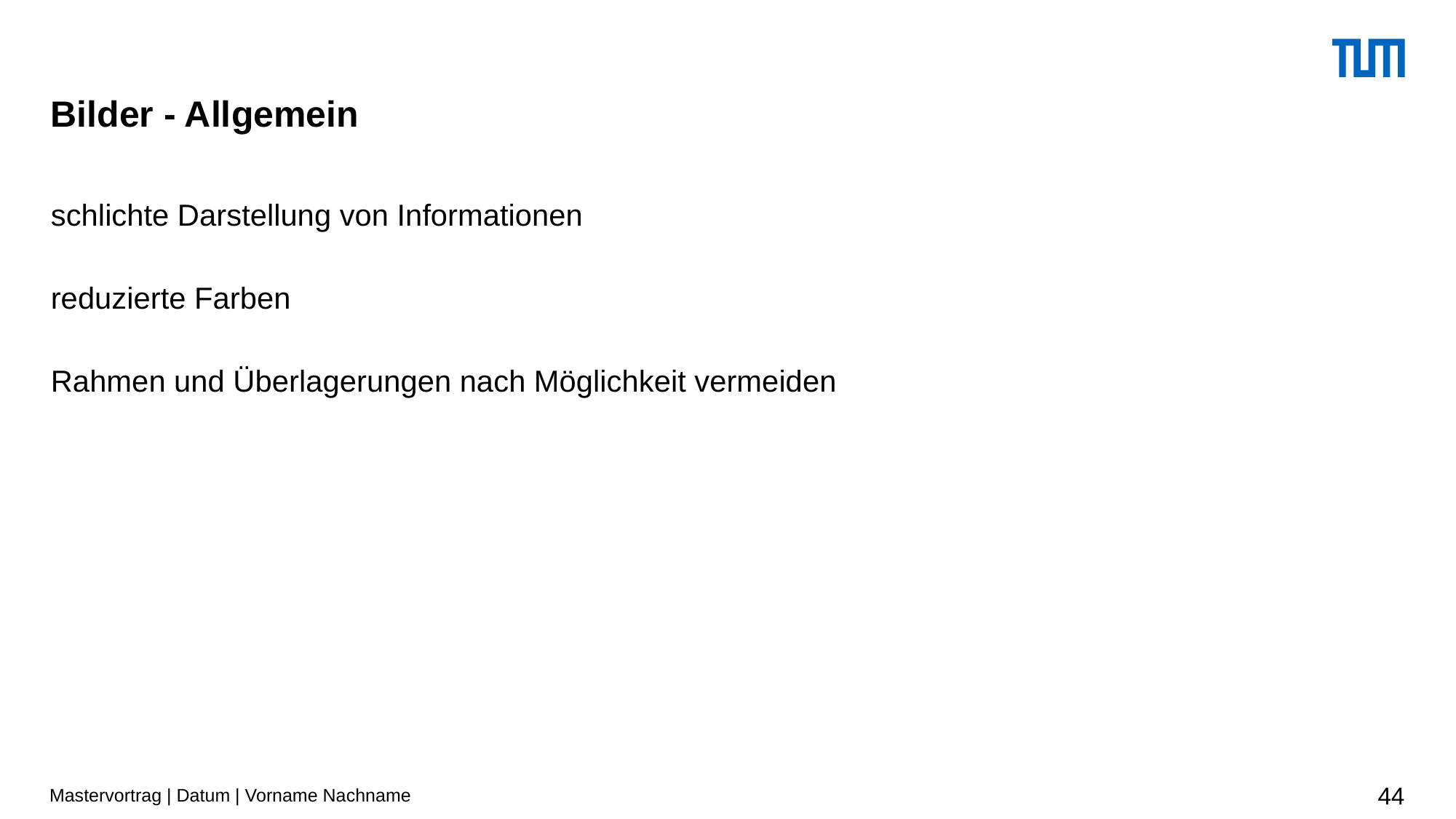

# Bilder - Allgemein
schlichte Darstellung von Informationen

reduzierte Farben

Rahmen und Überlagerungen nach Möglichkeit vermeiden

Mastervortrag | Datum | Vorname Nachname
44